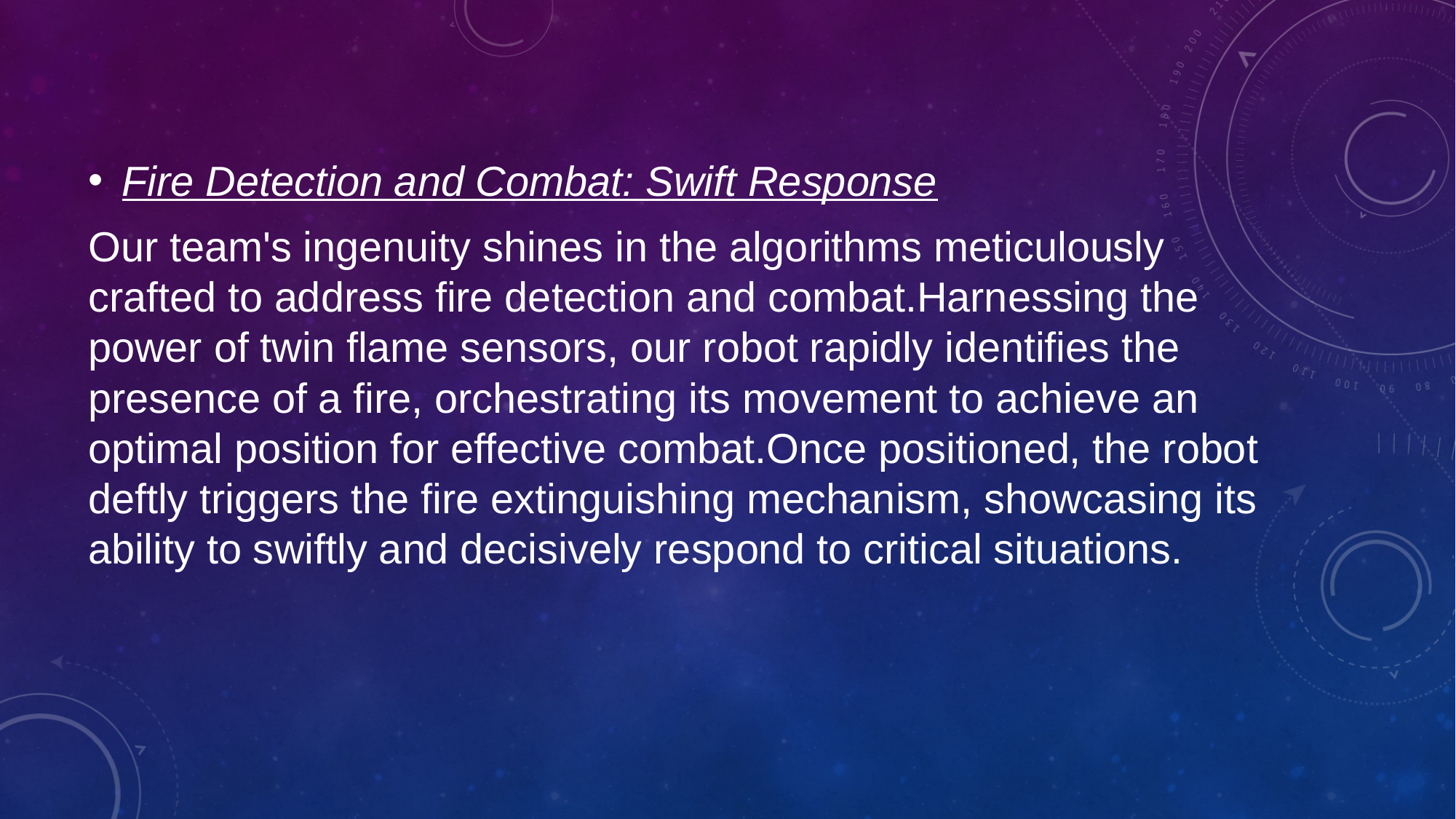

Fire Detection and Combat: Swift Response
Our team's ingenuity shines in the algorithms meticulously crafted to address fire detection and combat.Harnessing the power of twin flame sensors, our robot rapidly identifies the presence of a fire, orchestrating its movement to achieve an optimal position for effective combat.Once positioned, the robot deftly triggers the fire extinguishing mechanism, showcasing its ability to swiftly and decisively respond to critical situations.